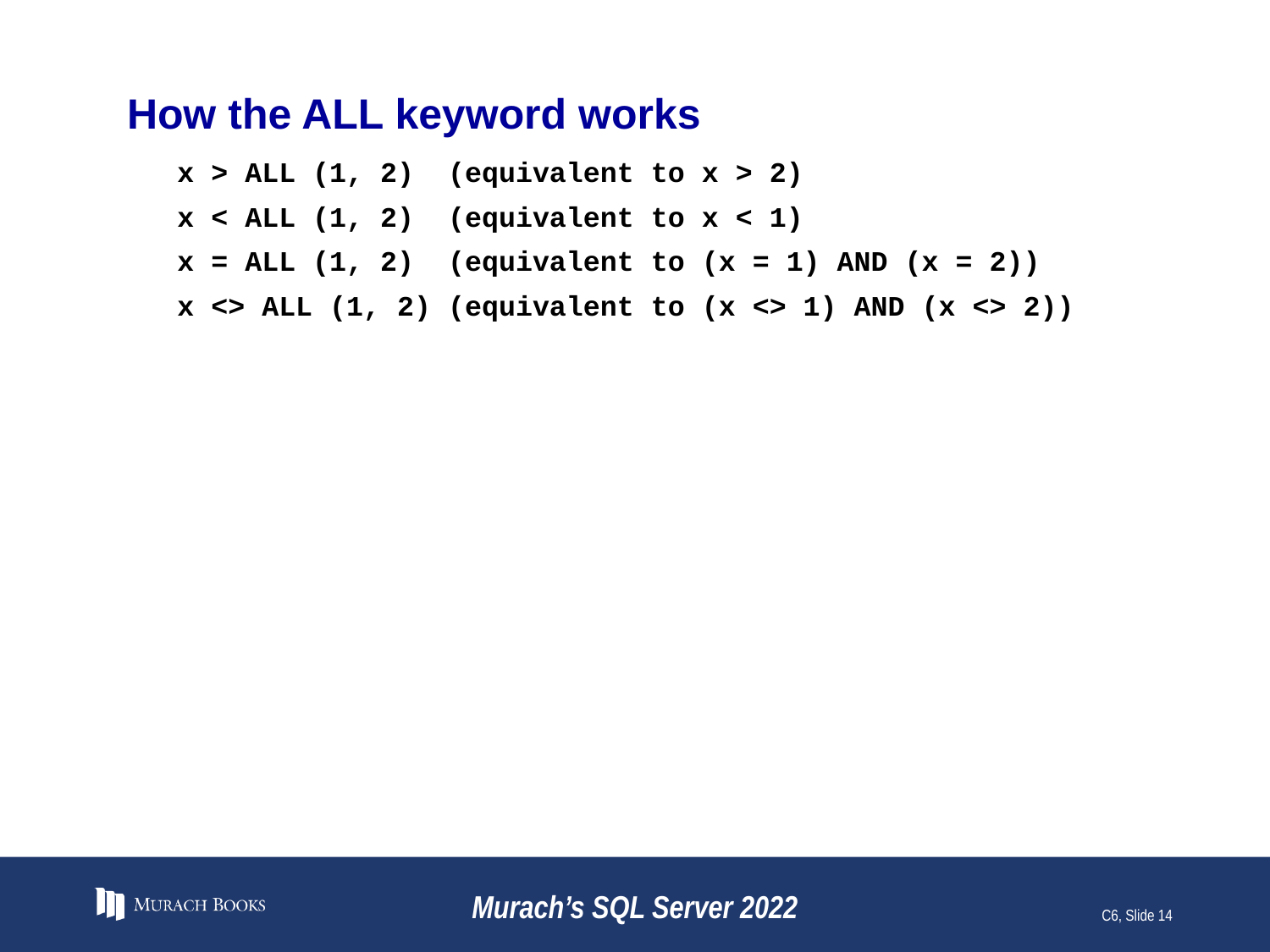

# How the ALL keyword works
x > ALL (1, 2)  (equivalent to x > 2)
x < ALL (1, 2)  (equivalent to x < 1)
x = ALL (1, 2)  (equivalent to (x = 1) AND (x = 2))
x <> ALL (1, 2) (equivalent to (x <> 1) AND (x <> 2))

Murach’s SQL Server 2022

C6, Slide 14